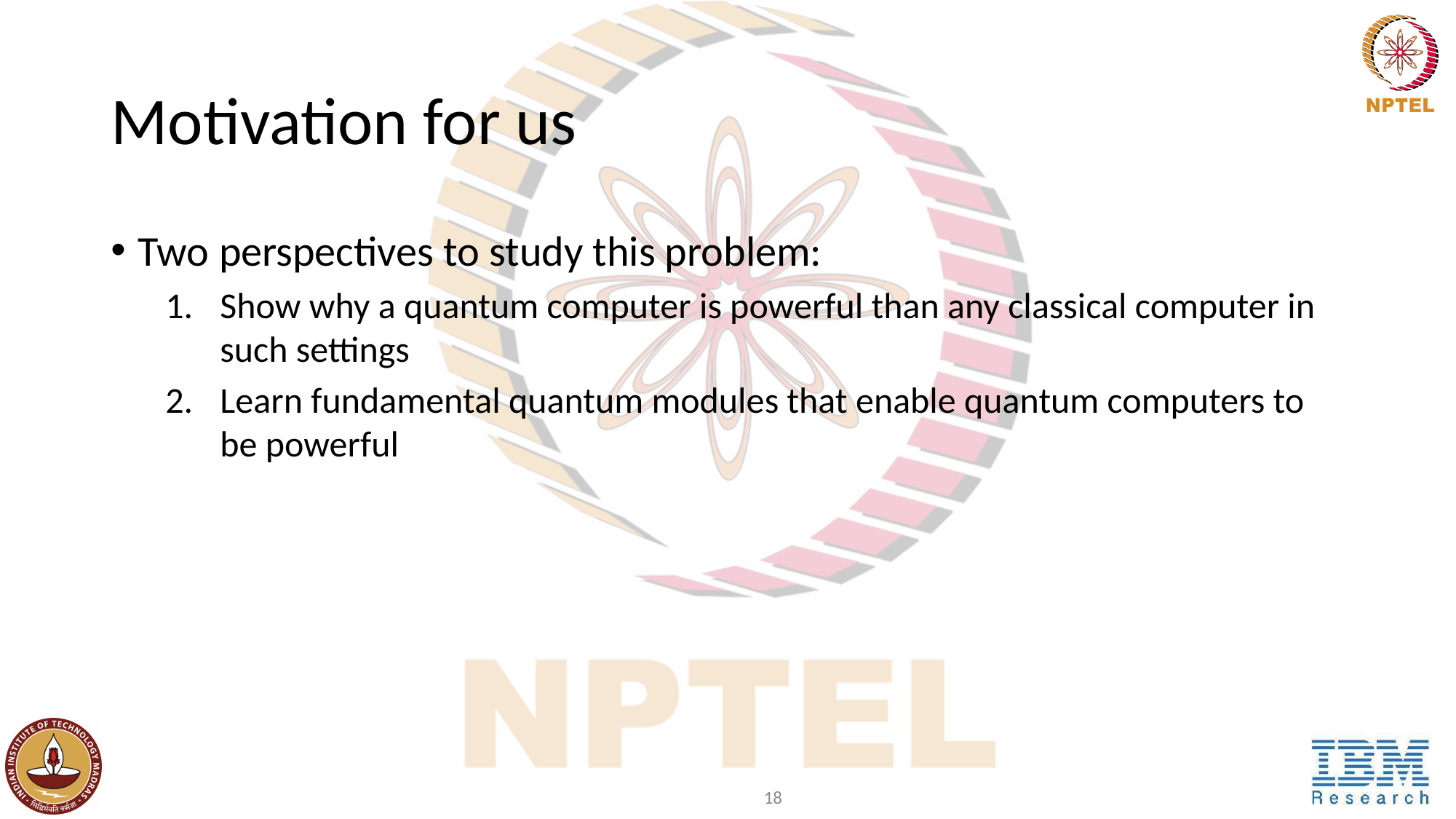

# Motivation for us
Two perspectives to study this problem:
Show why a quantum computer is powerful than any classical computer in such settings
Learn fundamental quantum modules that enable quantum computers to be powerful
18